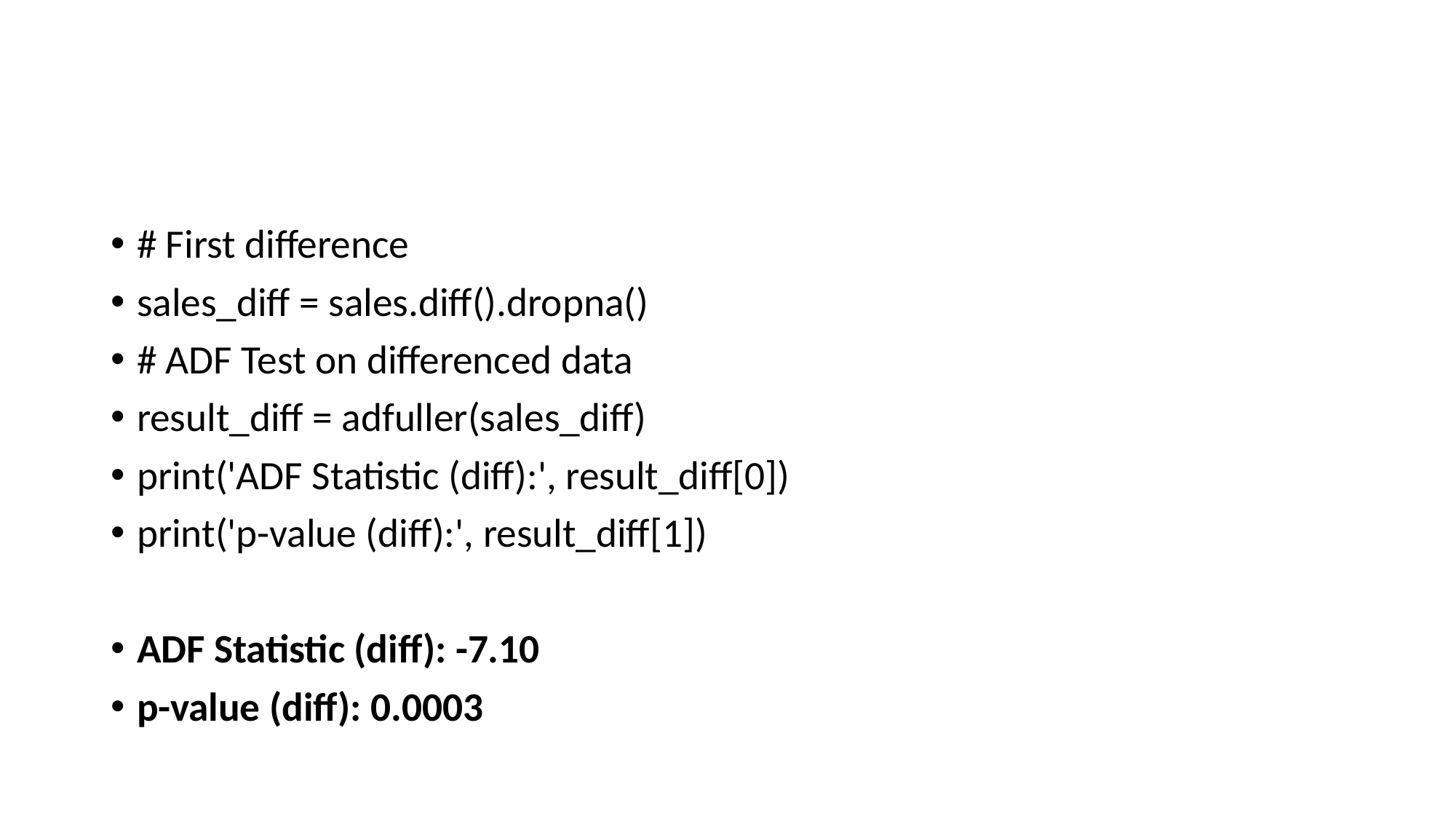

#
# First difference
sales_diff = sales.diff().dropna()
# ADF Test on differenced data
result_diff = adfuller(sales_diff)
print('ADF Statistic (diff):', result_diff[0])
print('p-value (diff):', result_diff[1])

ADF Statistic (diff): -7.10
p-value (diff): 0.0003